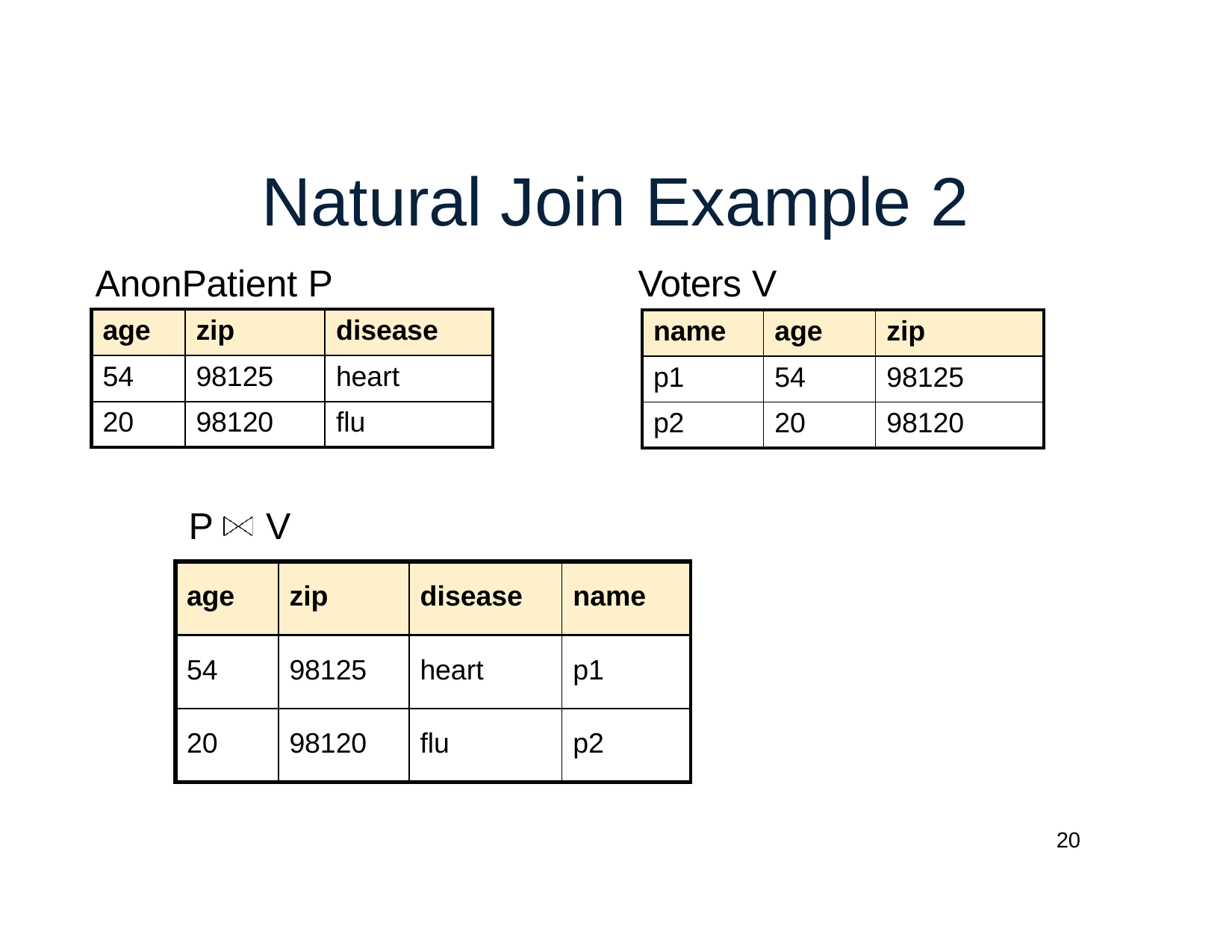

# Natural Join Example 2
AnonPatient P	Voters V
| age | zip | disease |
| --- | --- | --- |
| 54 | 98125 | heart |
| 20 | 98120 | flu |
| name | age | zip |
| --- | --- | --- |
| p1 | 54 | 98125 |
| p2 | 20 | 98120 |
P	V

| age | zip | disease | name |
| --- | --- | --- | --- |
| 54 | 98125 | heart | p1 |
| 20 | 98120 | flu | p2 |
20